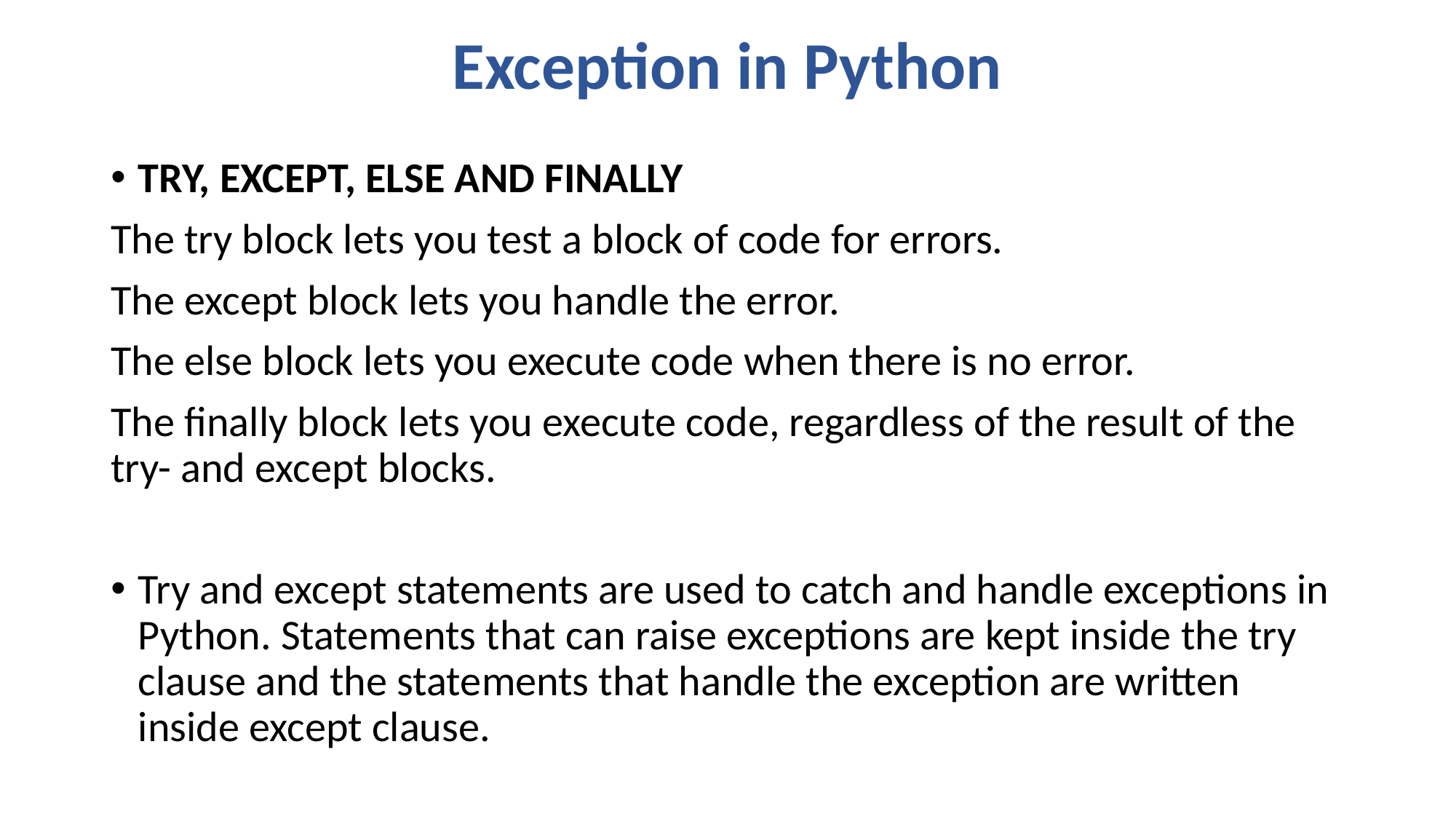

# Exception in Python
TRY, EXCEPT, ELSE AND FINALLY
The try block lets you test a block of code for errors.
The except block lets you handle the error.
The else block lets you execute code when there is no error.
The finally block lets you execute code, regardless of the result of the try- and except blocks.

Try and except statements are used to catch and handle exceptions in Python. Statements that can raise exceptions are kept inside the try clause and the statements that handle the exception are written inside except clause.